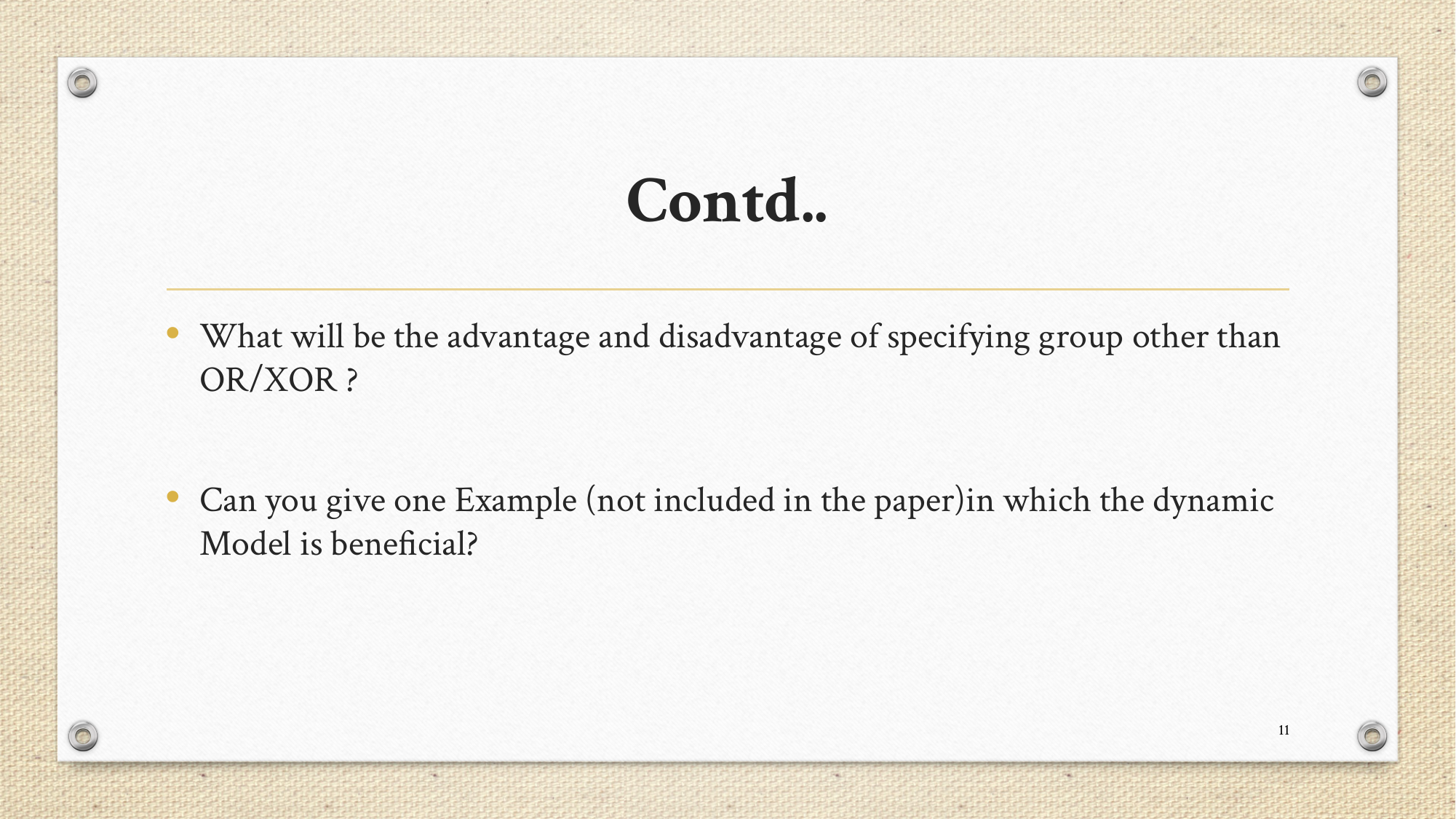

# Contd..
What will be the advantage and disadvantage of specifying group other than OR/XOR ?

Can you give one Example (not included in the paper)in which the dynamic Model is beneficial?

11